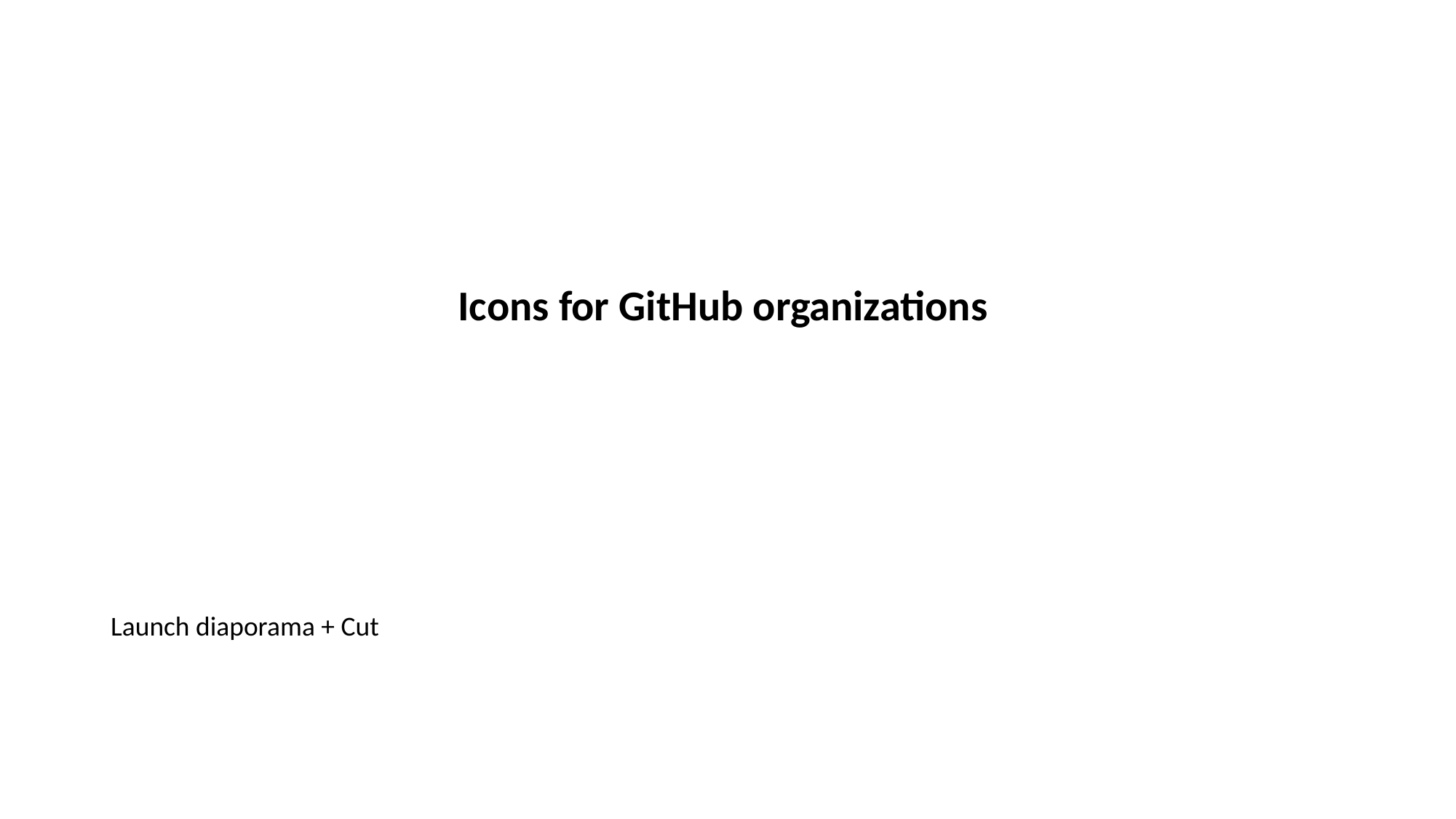

Icons for GitHub organizations
Launch diaporama + Cut